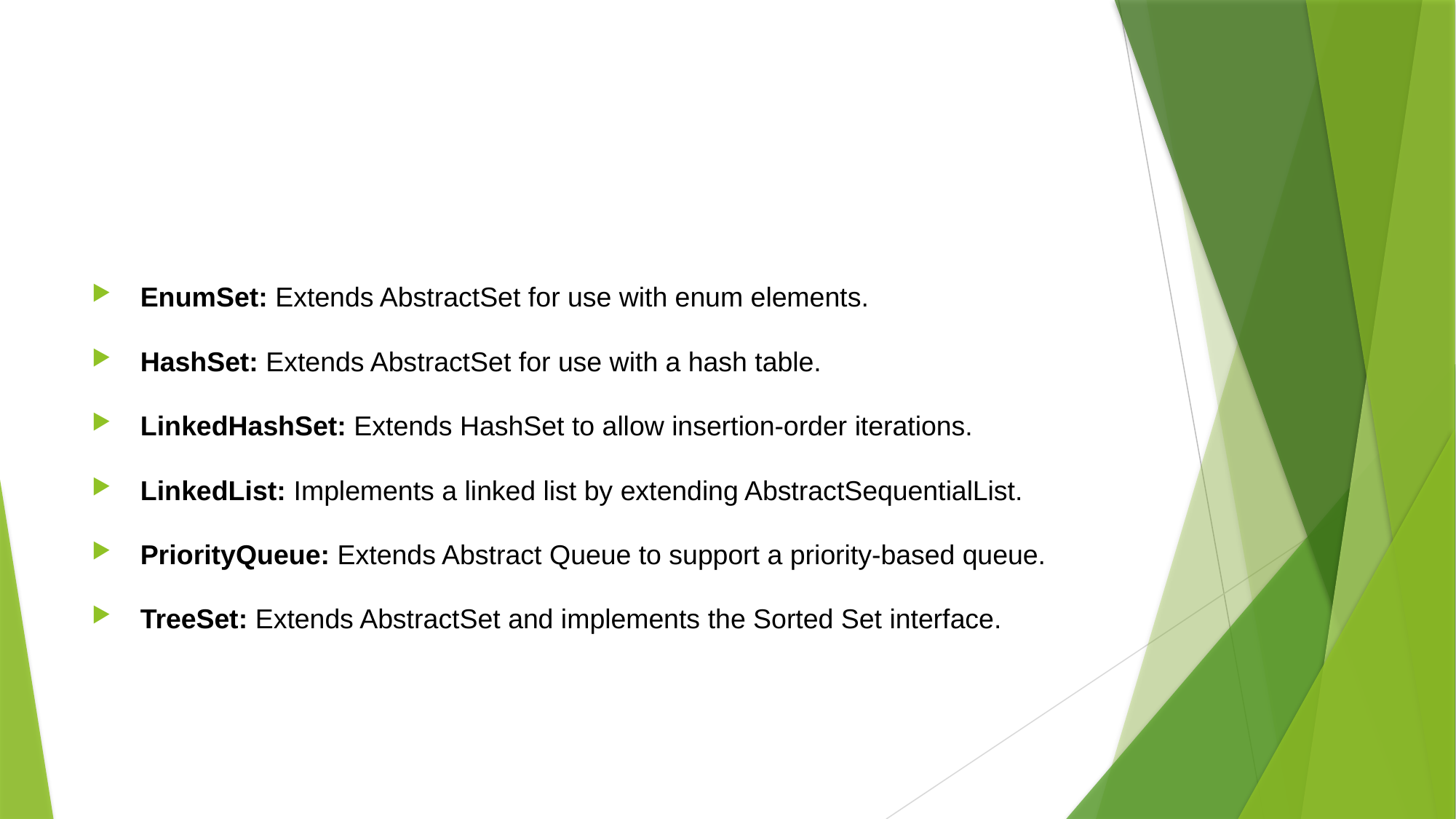

#
 EnumSet: Extends AbstractSet for use with enum elements.
 HashSet: Extends AbstractSet for use with a hash table.
 LinkedHashSet: Extends HashSet to allow insertion-order iterations.
 LinkedList: Implements a linked list by extending AbstractSequentialList.
 PriorityQueue: Extends Abstract Queue to support a priority-based queue.
 TreeSet: Extends AbstractSet and implements the Sorted Set interface.